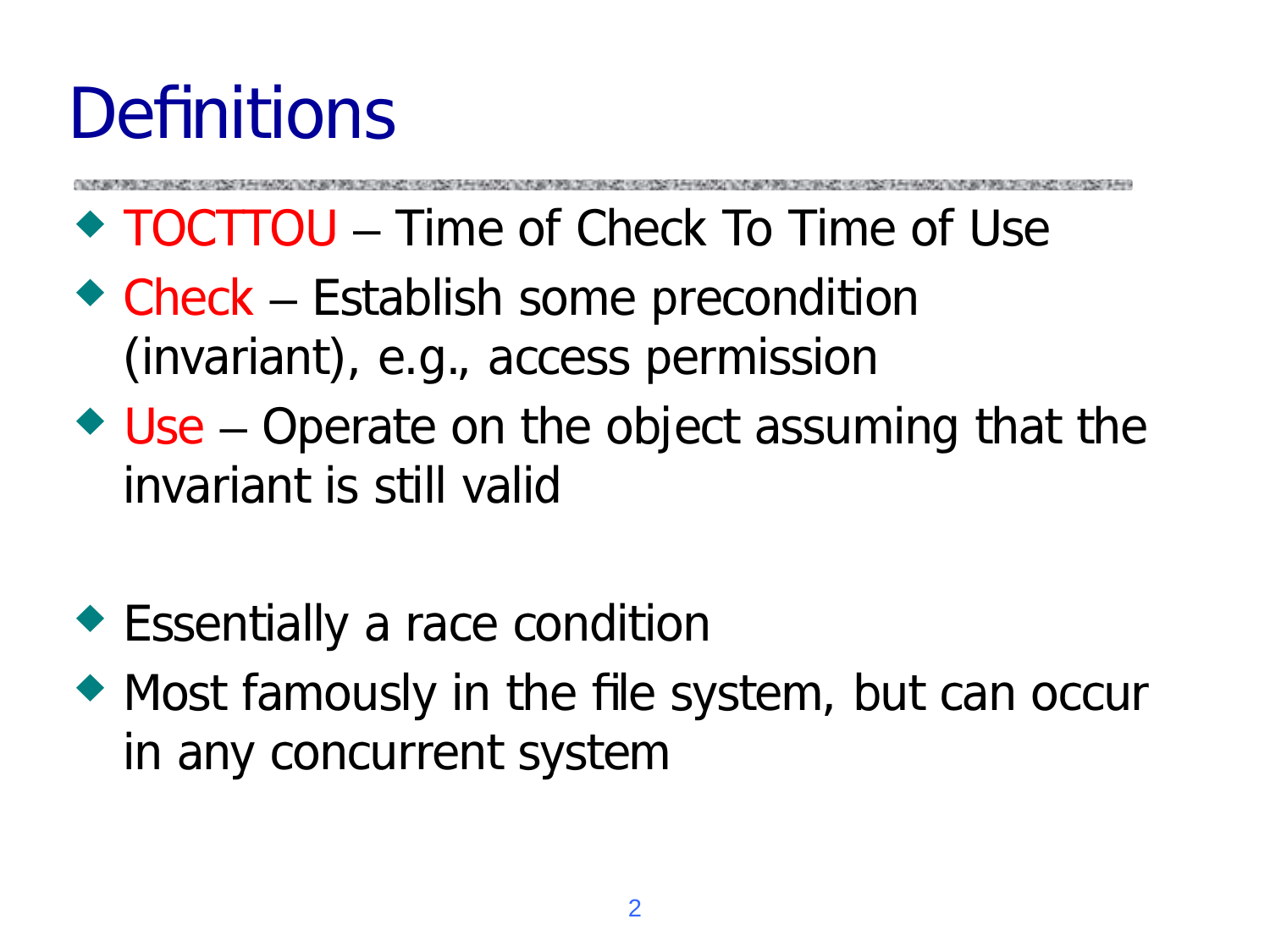

# Definitions
TOCTTOU – Time of Check To Time of Use
Check – Establish some precondition (invariant), e.g., access permission
Use – Operate on the object assuming that the invariant is still valid

Essentially a race condition
Most famously in the file system, but can occur in any concurrent system
2